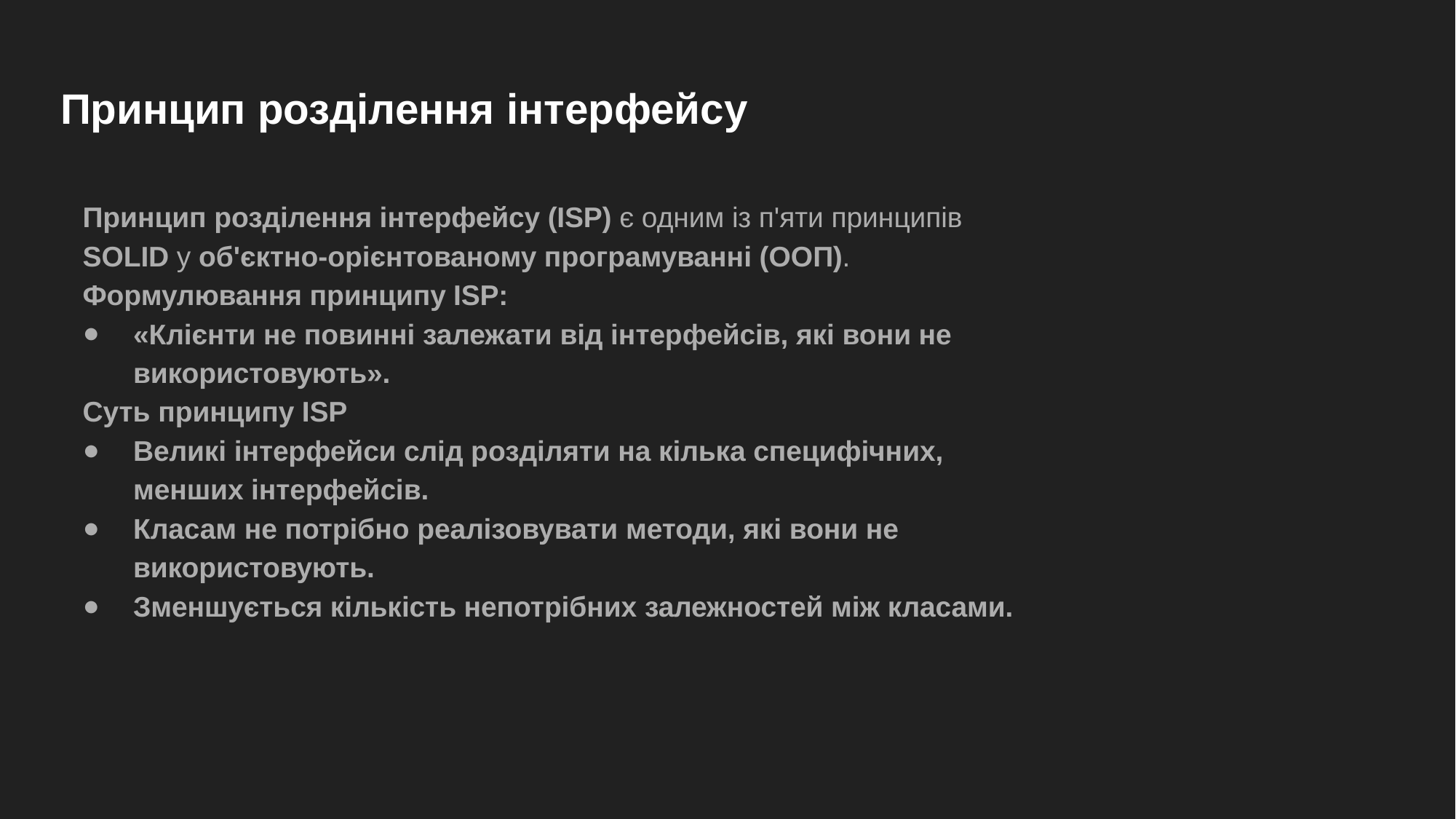

# Принцип розділення інтерфейсу
Принцип розділення інтерфейсу (ISP) є одним із п'яти принципів SOLID у об'єктно-орієнтованому програмуванні (ООП).
Формулювання принципу ISP:
«Клієнти не повинні залежати від інтерфейсів, які вони не використовують».
Суть принципу ISP
Великі інтерфейси слід розділяти на кілька специфічних, менших інтерфейсів.
Класам не потрібно реалізовувати методи, які вони не використовують.
Зменшується кількість непотрібних залежностей між класами.